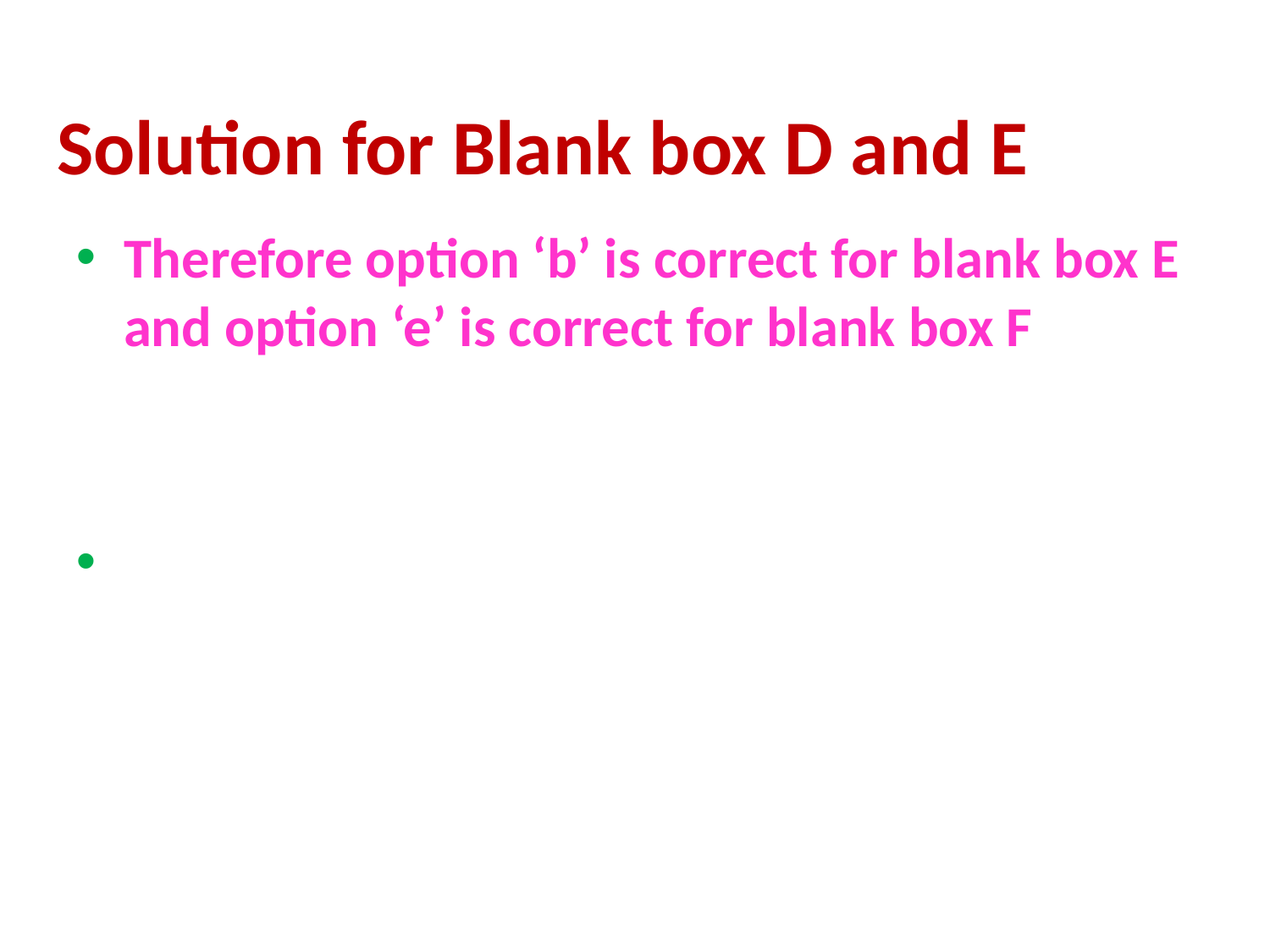

Solution for Blank box D and E
Therefore option ‘b’ is correct for blank box E and option ‘e’ is correct for blank box F